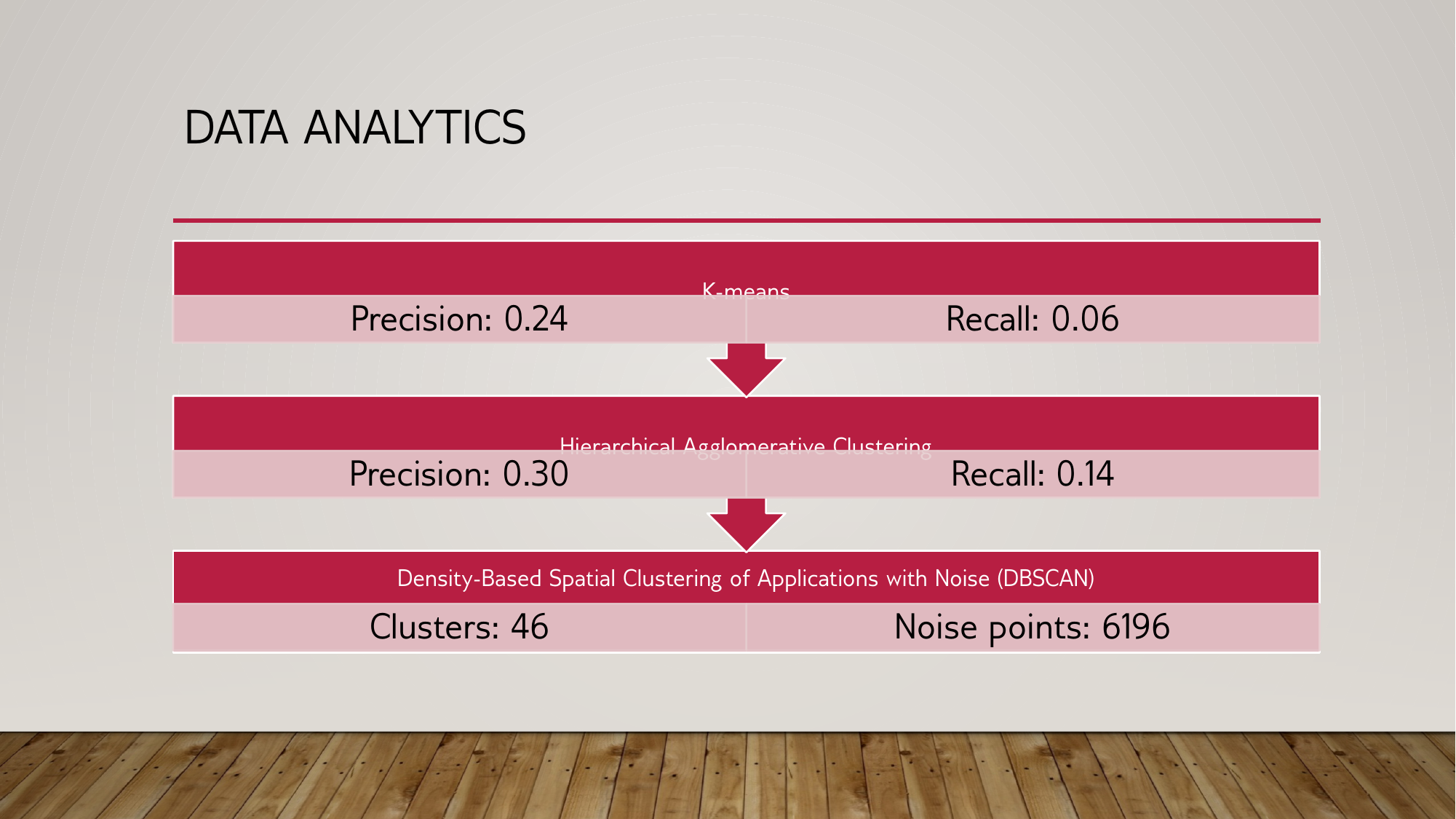

# Data Analytics
Density-Based Spatial Clustering of Applications with Noise (DBSCAN)
Clusters: 46
Noise points: 6196
Hierarchical Agglomerative Clustering
Precision: 0.30
Recall: 0.14
K-means
Precision: 0.24
Recall: 0.06